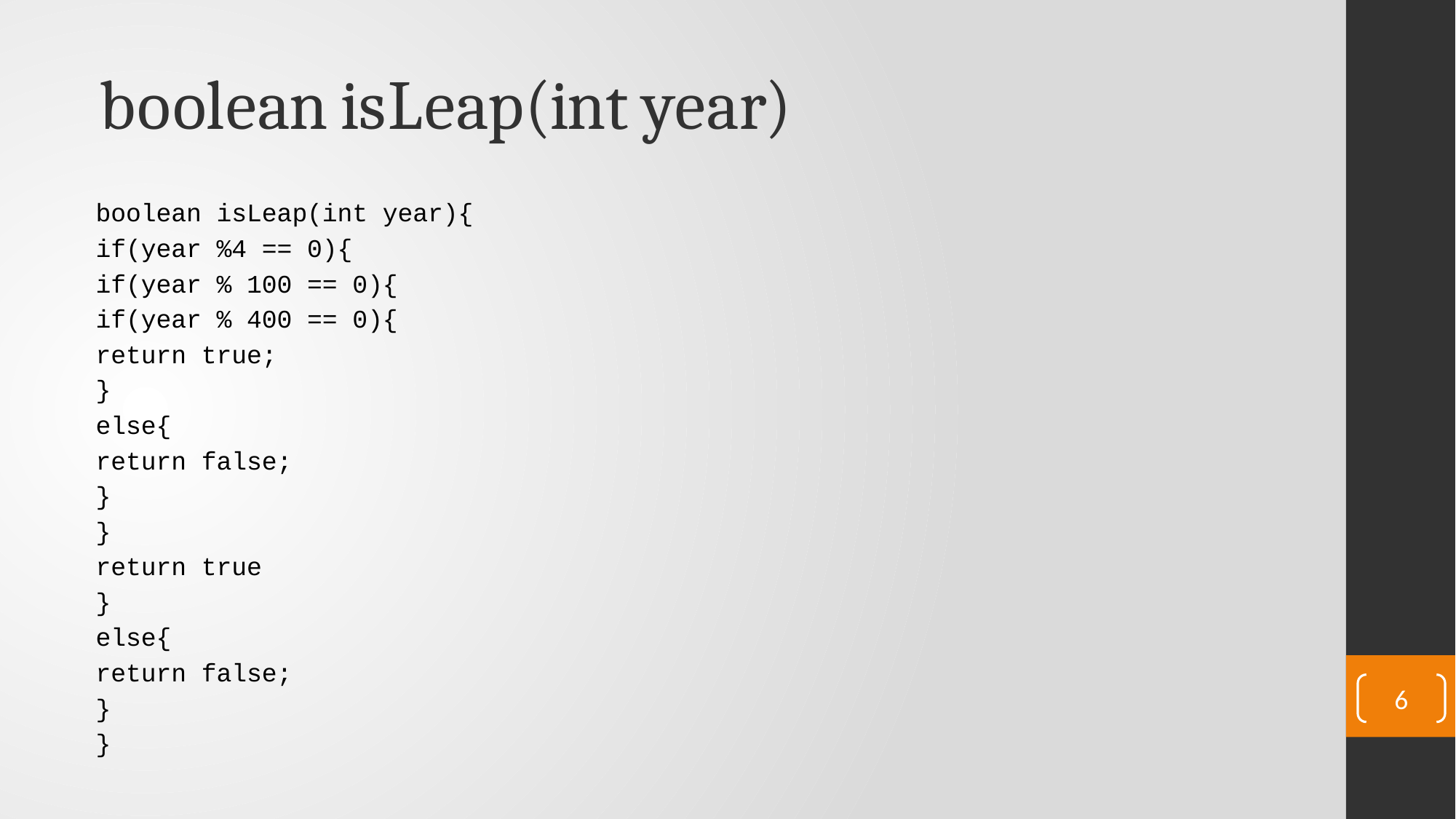

# boolean isLeap(int year)
boolean isLeap(int year){
	if(year %4 == 0){
		if(year % 100 == 0){
			if(year % 400 == 0){
				return true;
			}
			else{
				return false;
			}
		}
		return true
	}
	else{
		return false;
	}
}
6